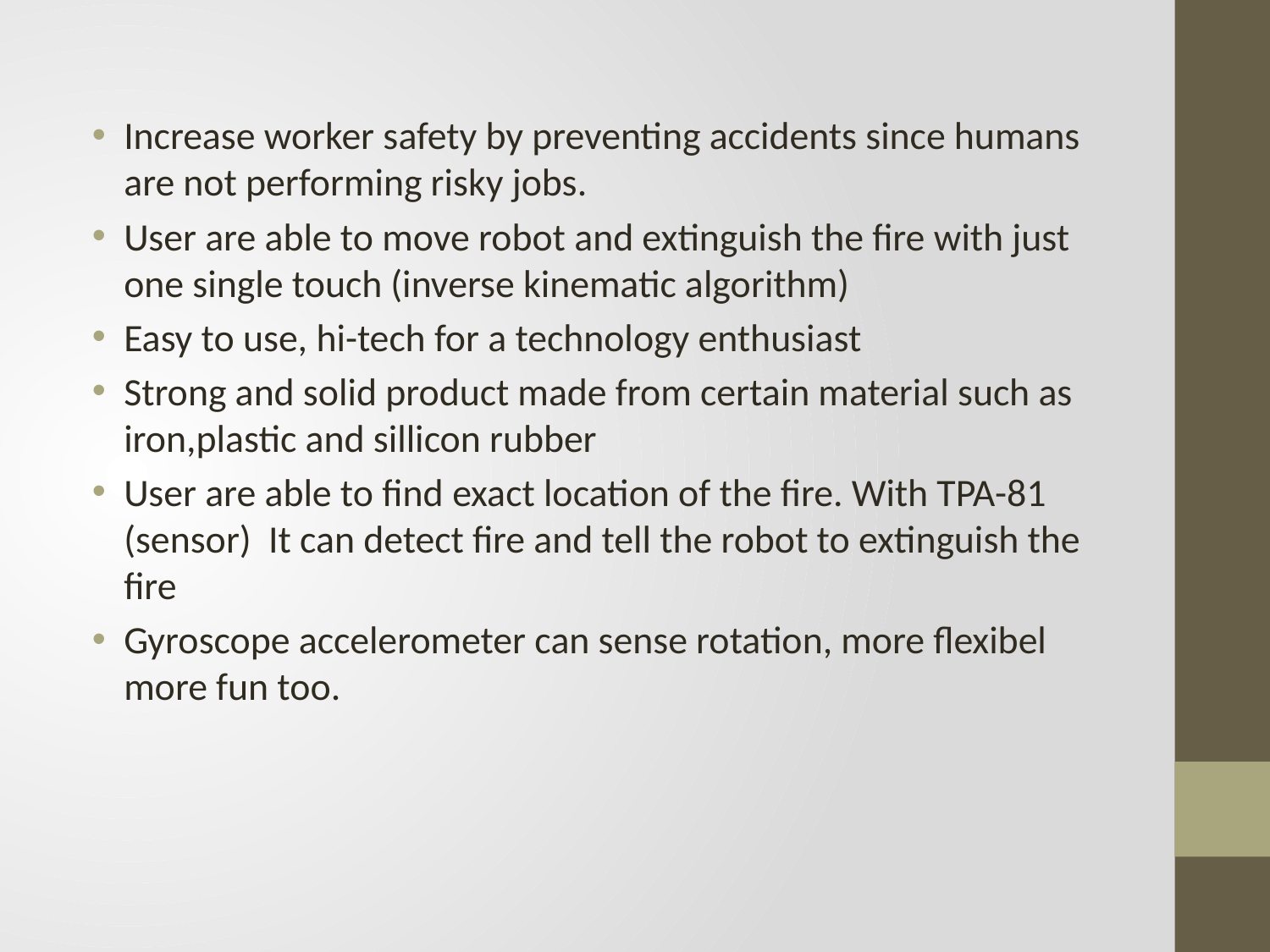

Increase worker safety by preventing accidents since humans are not performing risky jobs.
User are able to move robot and extinguish the fire with just one single touch (inverse kinematic algorithm)
Easy to use, hi-tech for a technology enthusiast
Strong and solid product made from certain material such as iron,plastic and sillicon rubber
User are able to find exact location of the fire. With TPA-81 (sensor)  It can detect fire and tell the robot to extinguish the fire
Gyroscope accelerometer can sense rotation, more flexibel more fun too.